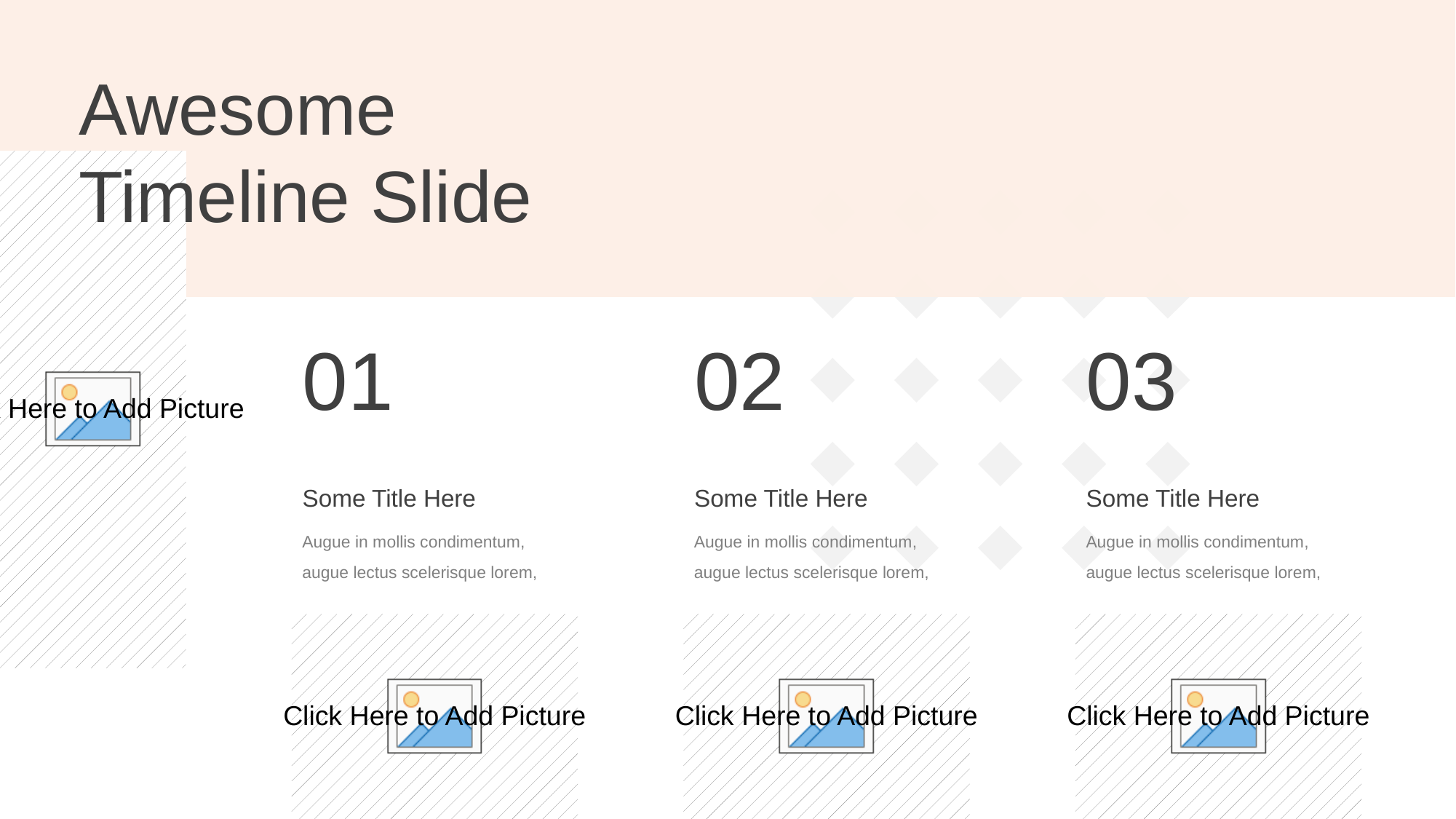

Awesome Timeline Slide

01
02
03
Some Title Here
Some Title Here
Some Title Here
Augue in mollis condimentum, augue lectus scelerisque lorem,
Augue in mollis condimentum, augue lectus scelerisque lorem,
Augue in mollis condimentum, augue lectus scelerisque lorem,